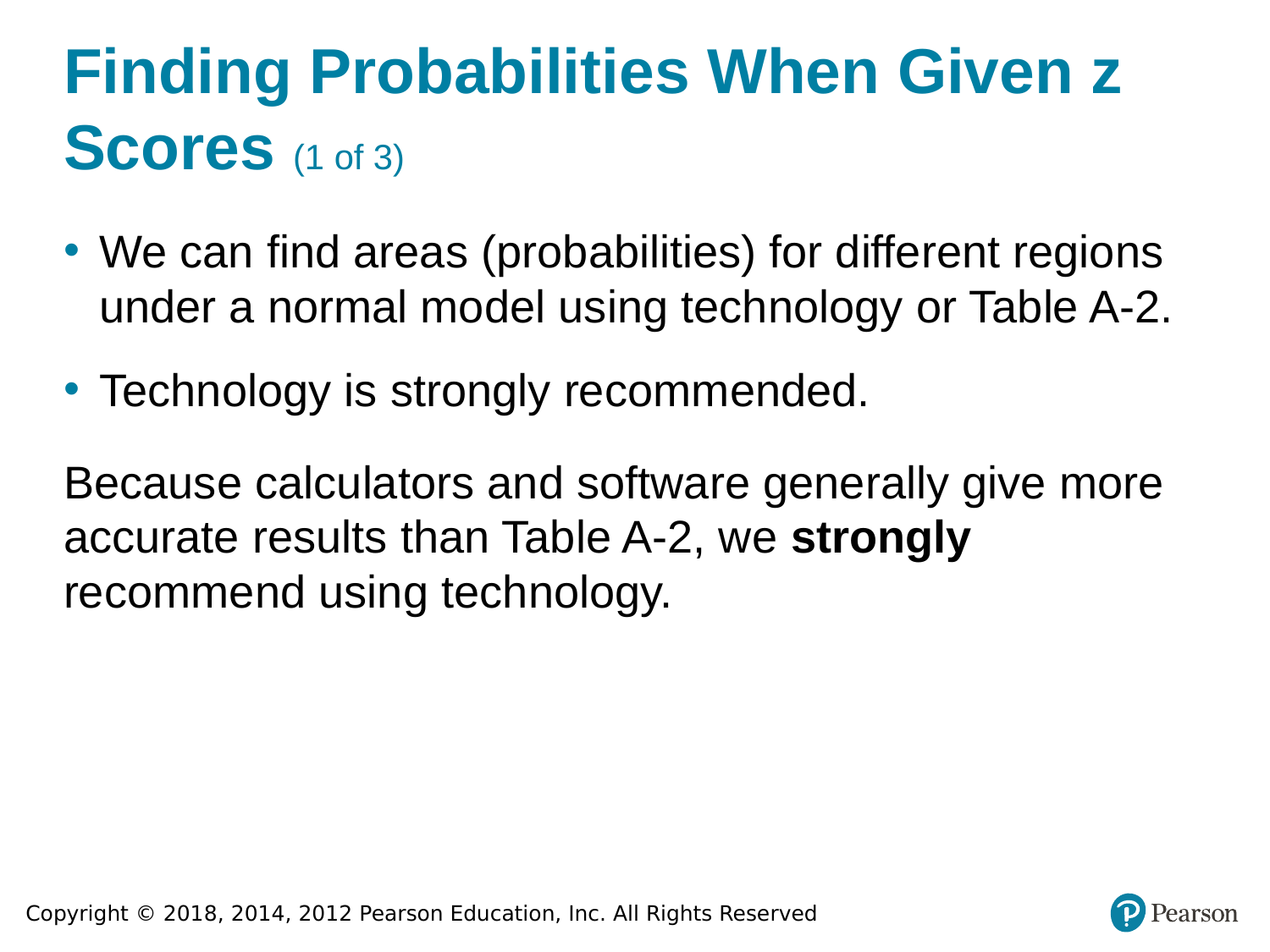

# Finding Probabilities When Given z Scores (1 of 3)
We can find areas (probabilities) for different regions under a normal model using technology or Table A-2.
Technology is strongly recommended.
Because calculators and software generally give more accurate results than Table A-2, we strongly recommend using technology.